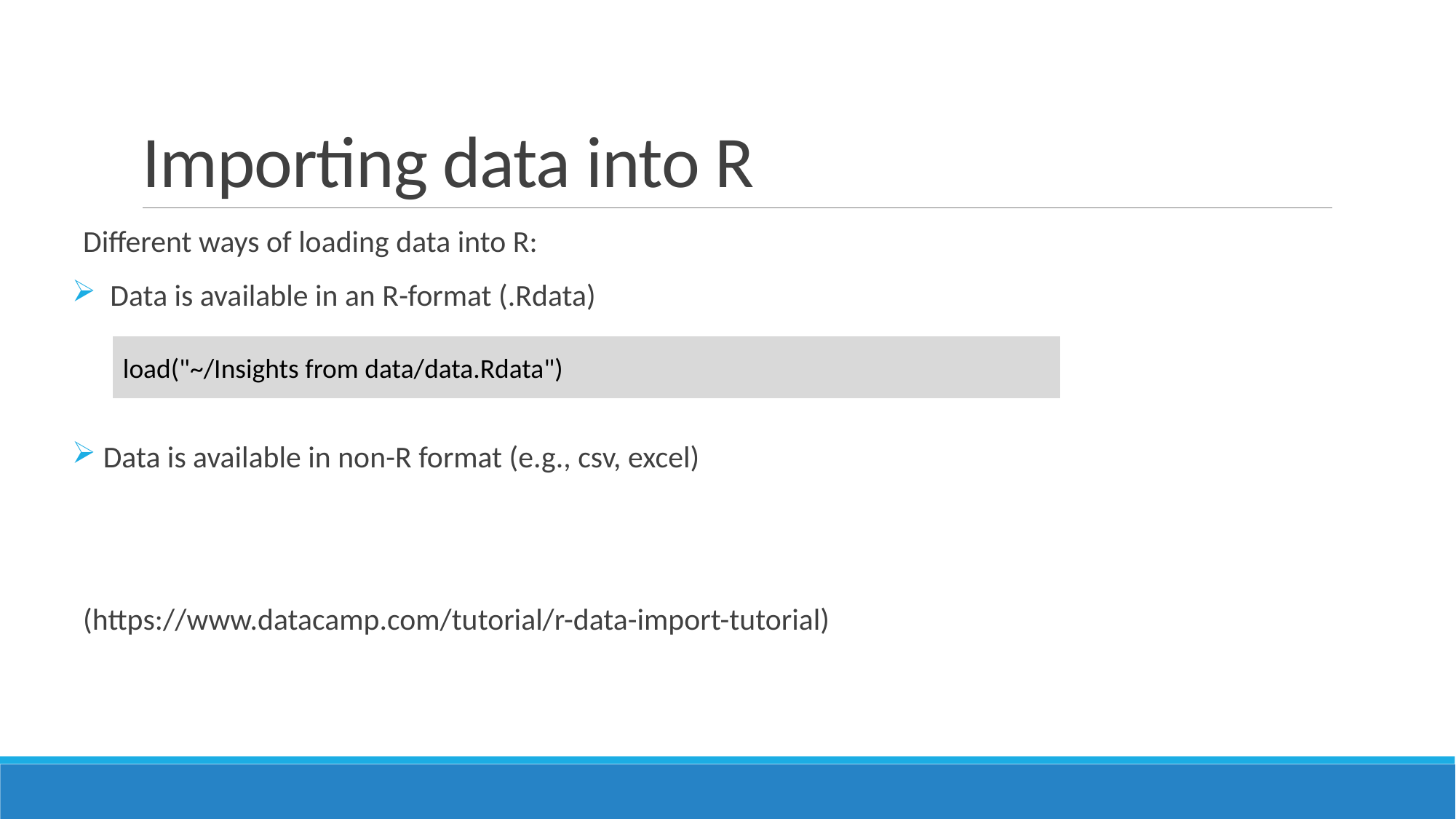

# Importing data into R
Different ways of loading data into R:
  Data is available in an R-format (.Rdata)

 Data is available in non-R format (e.g., csv, excel)

(https://www.datacamp.com/tutorial/r-data-import-tutorial)
load("~/Insights from data/data.Rdata")